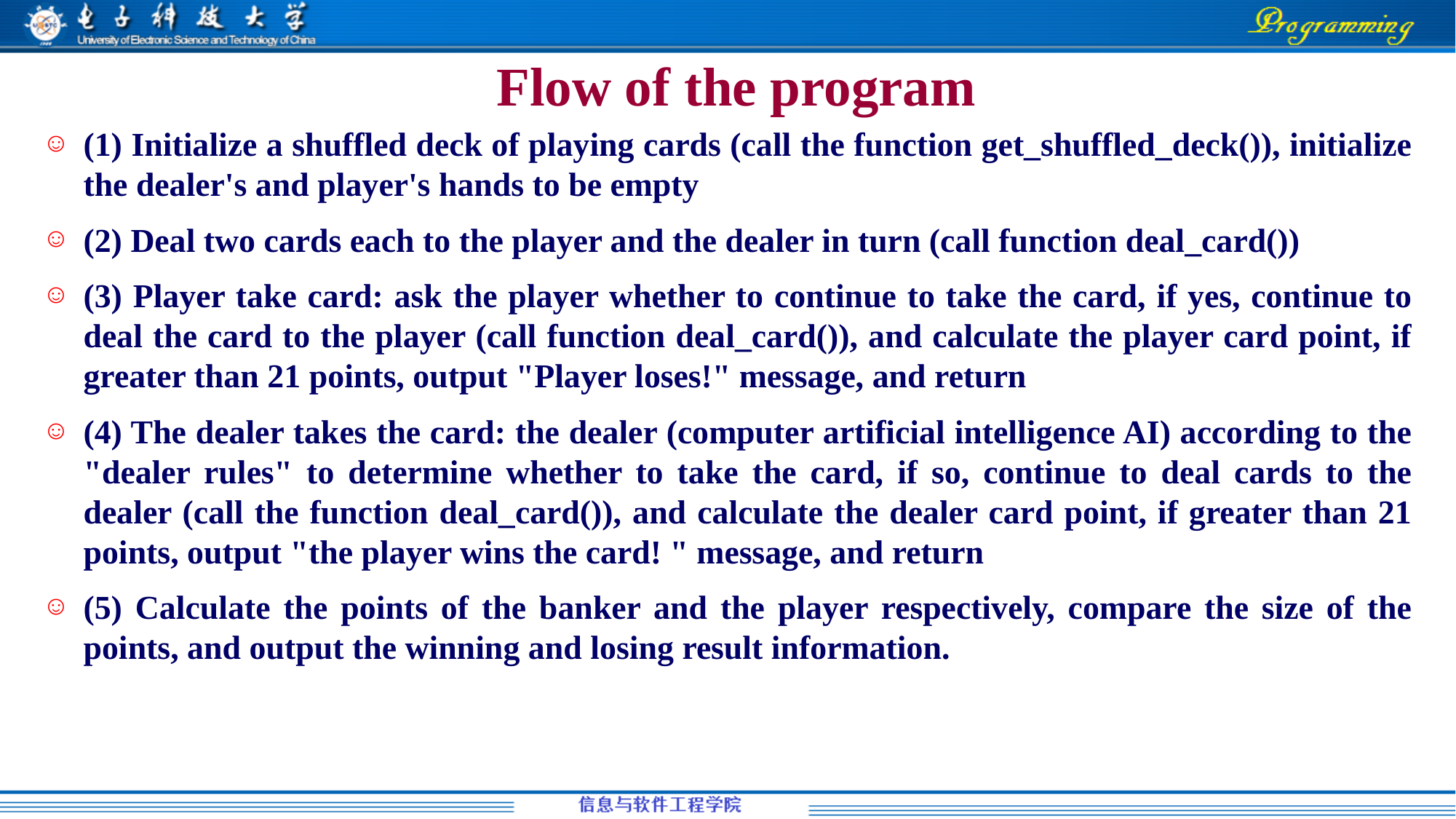

# Flow of the program
(1) Initialize a shuffled deck of playing cards (call the function get_shuffled_deck()), initialize the dealer's and player's hands to be empty
(2) Deal two cards each to the player and the dealer in turn (call function deal_card())
(3) Player take card: ask the player whether to continue to take the card, if yes, continue to deal the card to the player (call function deal_card()), and calculate the player card point, if greater than 21 points, output "Player loses!" message, and return
(4) The dealer takes the card: the dealer (computer artificial intelligence AI) according to the "dealer rules" to determine whether to take the card, if so, continue to deal cards to the dealer (call the function deal_card()), and calculate the dealer card point, if greater than 21 points, output "the player wins the card! " message, and return
(5) Calculate the points of the banker and the player respectively, compare the size of the points, and output the winning and losing result information.